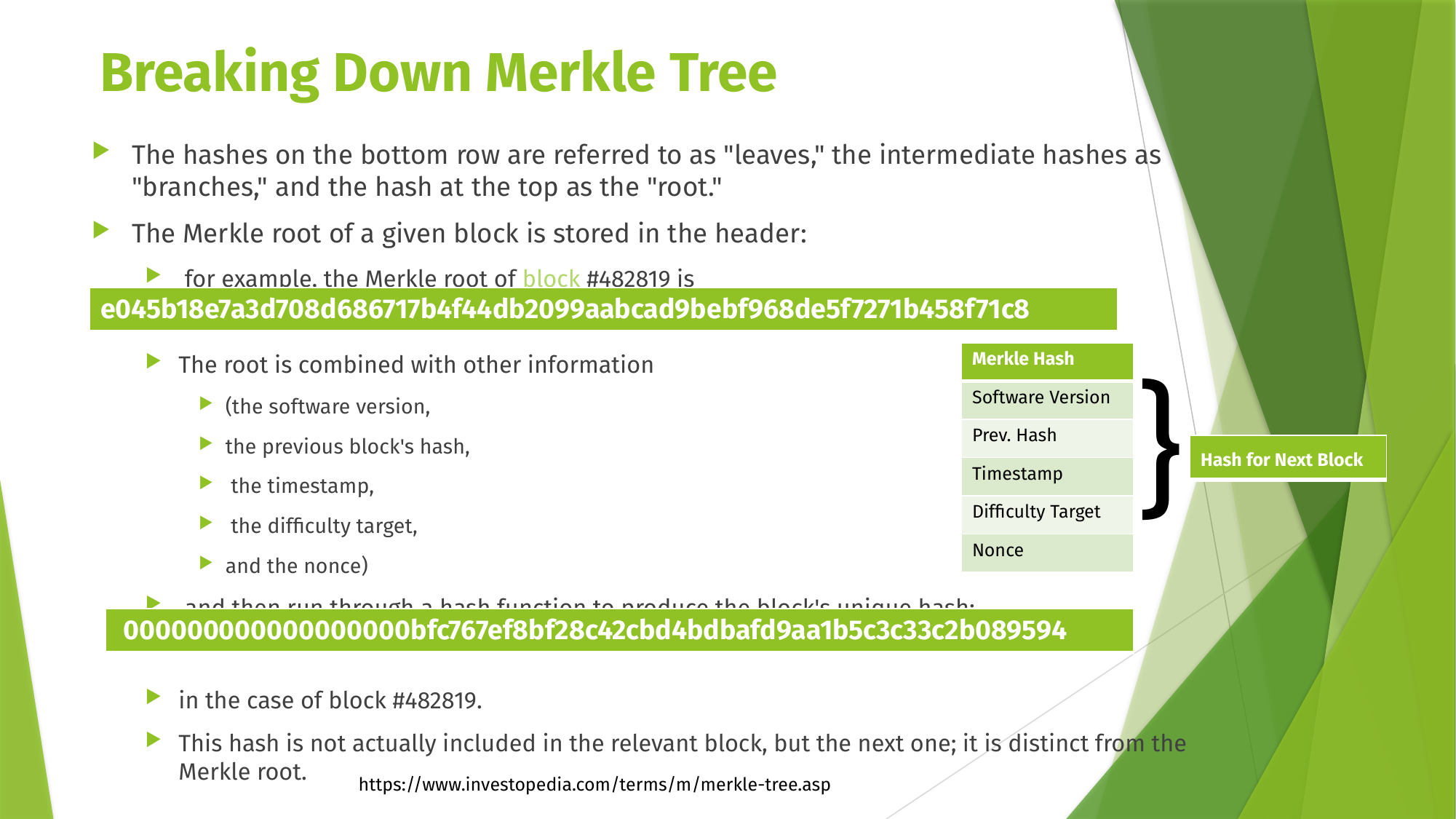

# Breaking Down Merkle Tree
The hashes on the bottom row are referred to as "leaves," the intermediate hashes as "branches," and the hash at the top as the "root."
The Merkle root of a given block is stored in the header:
 for example, the Merkle root of block #482819 is

The root is combined with other information
(the software version,
the previous block's hash,
 the timestamp,
 the difficulty target,
and the nonce)
 and then run through a hash function to produce the block's unique hash:

in the case of block #482819.
This hash is not actually included in the relevant block, but the next one; it is distinct from the Merkle root.
| e045b18e7a3d708d686717b4f44db2099aabcad9bebf968de5f7271b458f71c8 |
| --- |
| Merkle Hash |
| --- |
| Software Version |
| Prev. Hash |
| Timestamp |
| Difficulty Target |
| Nonce |
}
| Hash for Next Block |
| --- |

| 000000000000000000bfc767ef8bf28c42cbd4bdbafd9aa1b5c3c33c2b089594 |
| --- |
https://www.investopedia.com/terms/m/merkle-tree.asp